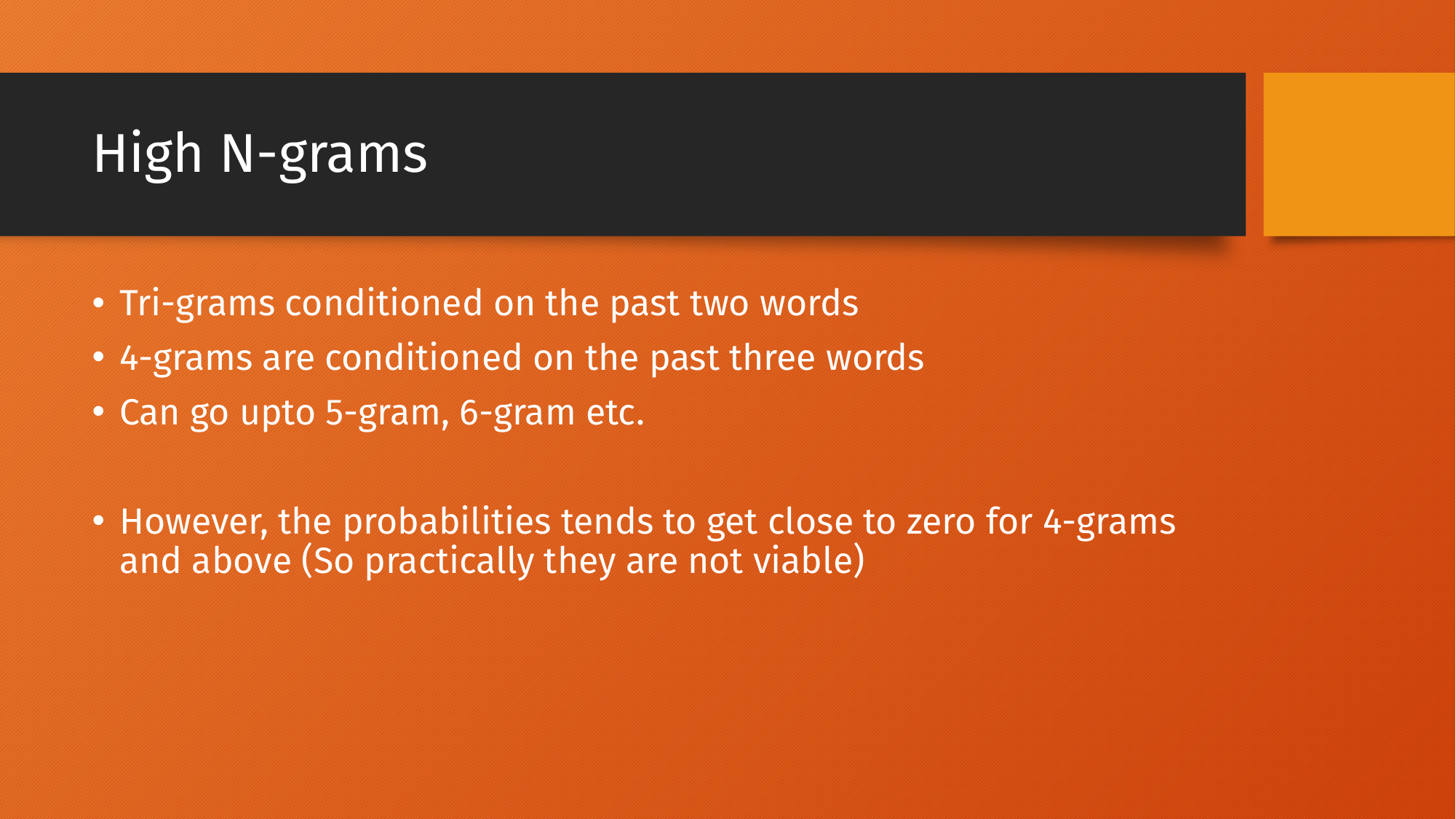

# High N-grams
Tri-grams conditioned on the past two words
4-grams are conditioned on the past three words
Can go upto 5-gram, 6-gram etc.

However, the probabilities tends to get close to zero for 4-grams and above (So practically they are not viable)